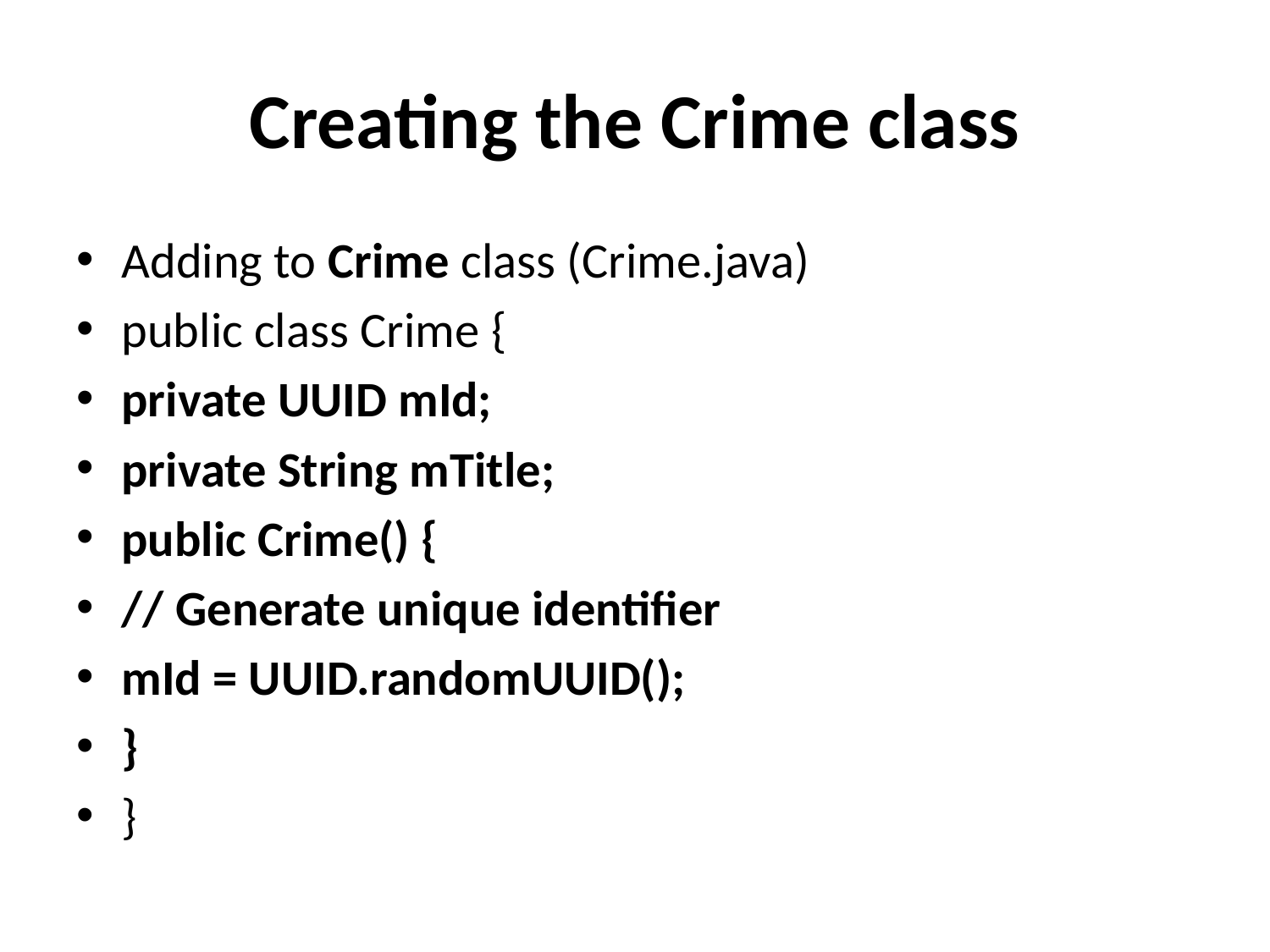

# Creating the Crime class
Adding to Crime class (Crime.java)
public class Crime {
private UUID mId;
private String mTitle;
public Crime() {
// Generate unique identifier
mId = UUID.randomUUID();
}
}